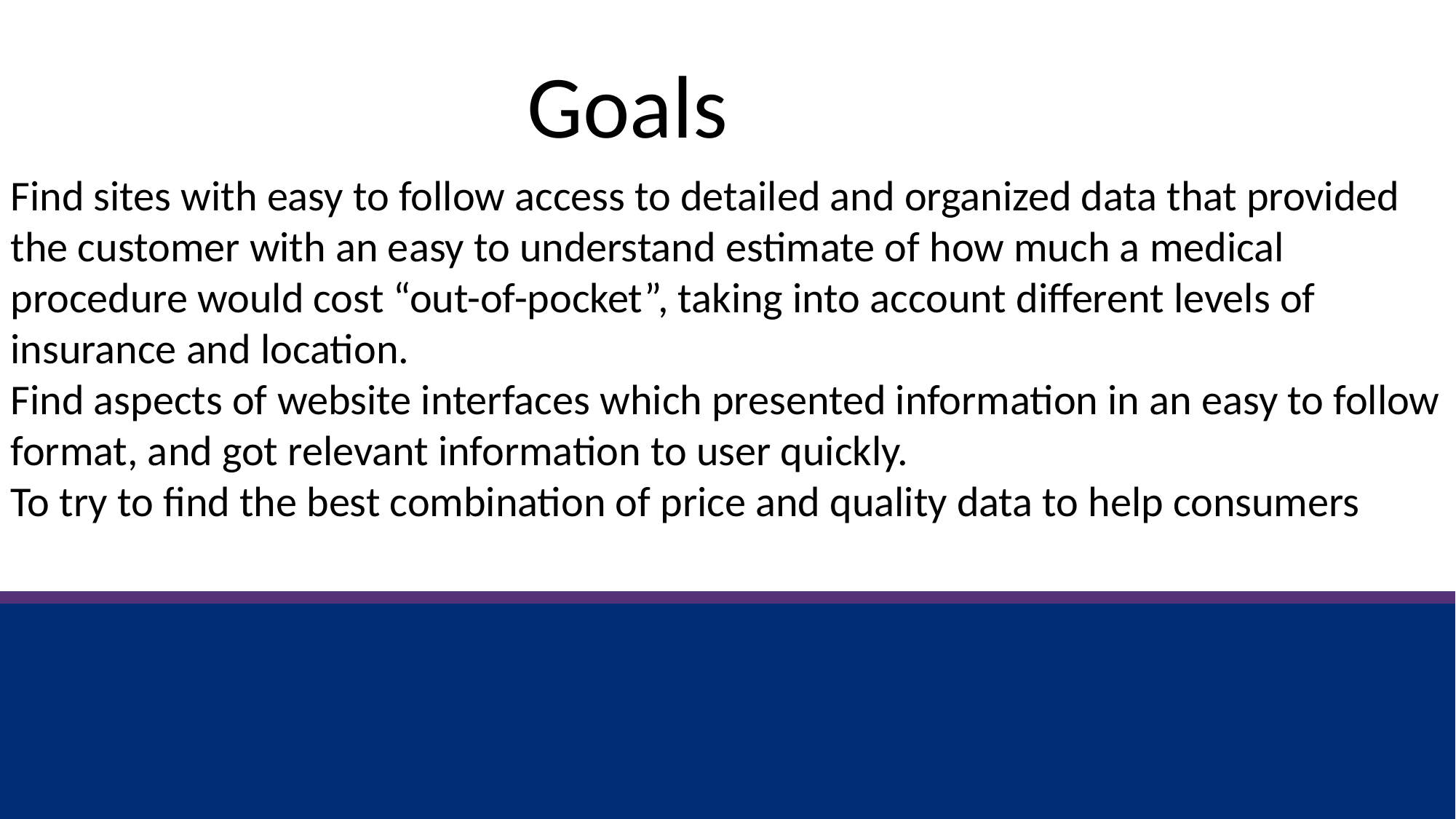

Goals
Find sites with easy to follow access to detailed and organized data that provided the customer with an easy to understand estimate of how much a medical procedure would cost “out-of-pocket”, taking into account different levels of insurance and location.
Find aspects of website interfaces which presented information in an easy to follow format, and got relevant information to user quickly.
To try to find the best combination of price and quality data to help consumers make an informed decision about their health care options.